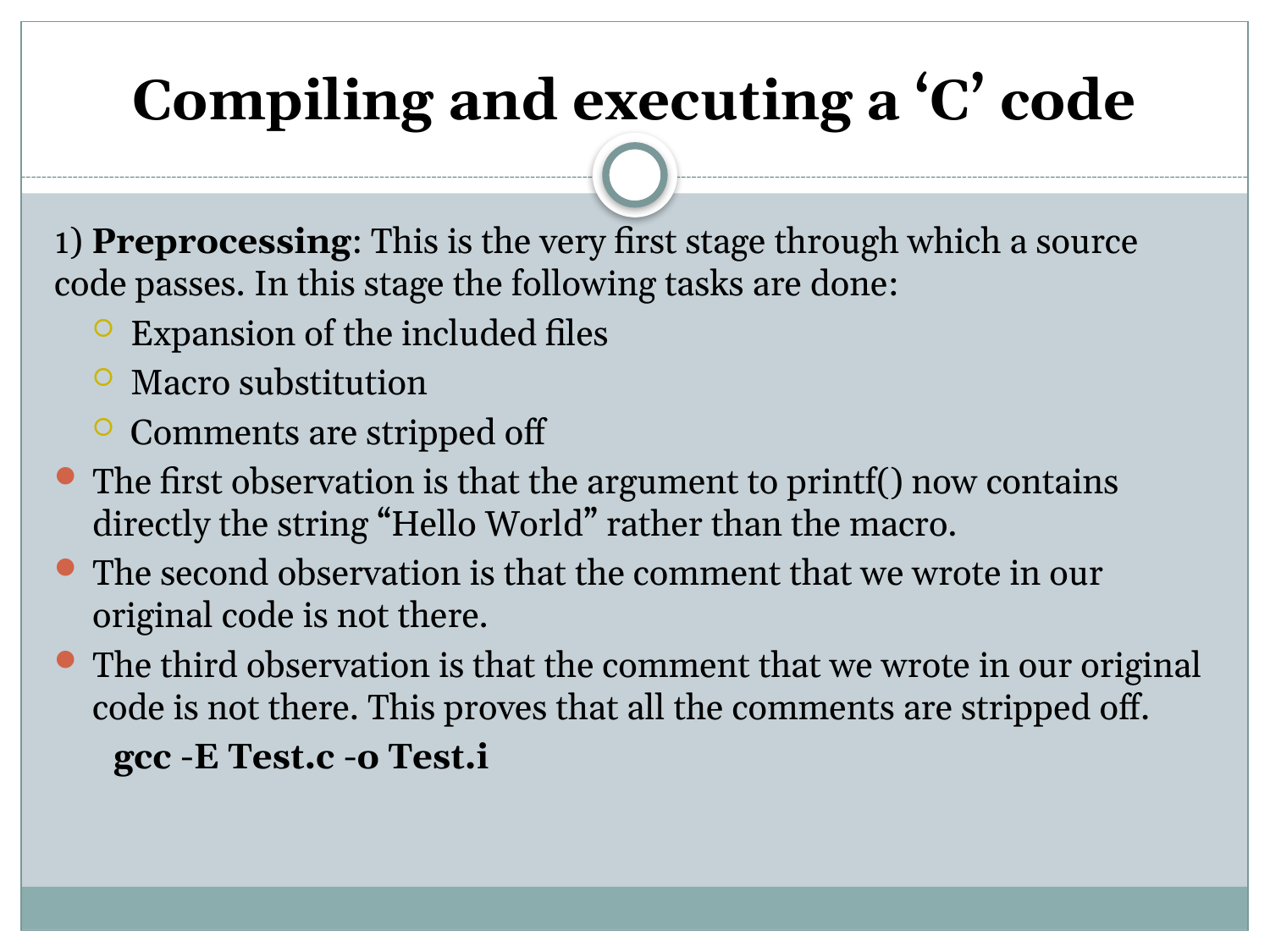

# Compiling and executing a ‘C’ code
1) Preprocessing: This is the very first stage through which a source code passes. In this stage the following tasks are done:
Expansion of the included files
Macro substitution
Comments are stripped off
The first observation is that the argument to printf() now contains directly the string “Hello World” rather than the macro.
The second observation is that the comment that we wrote in our original code is not there.
The third observation is that the comment that we wrote in our original code is not there. This proves that all the comments are stripped off.
       gcc -E Test.c -o Test.i